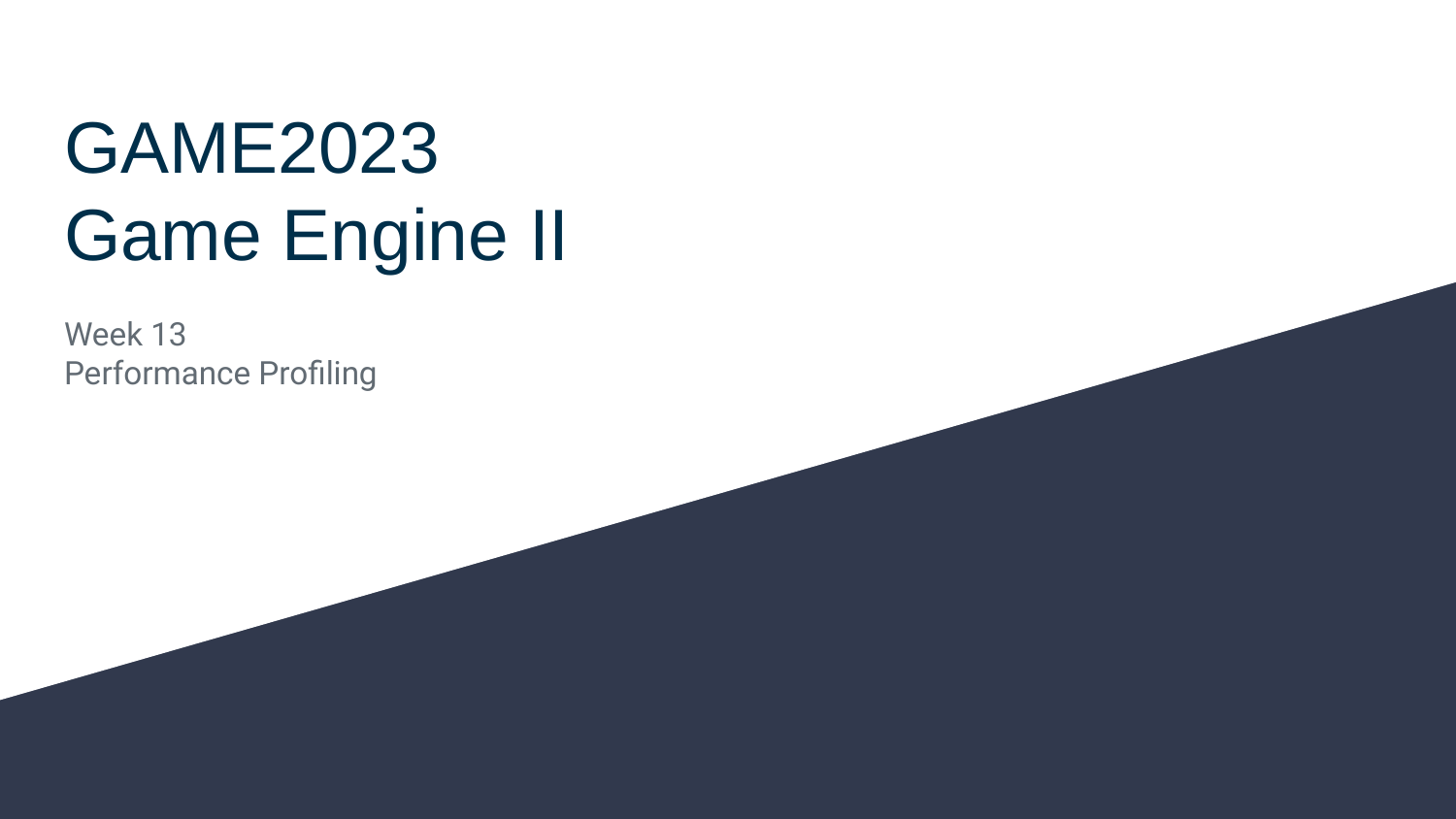

# GAME2023
Game Engine II
Week 13
Performance Profiling